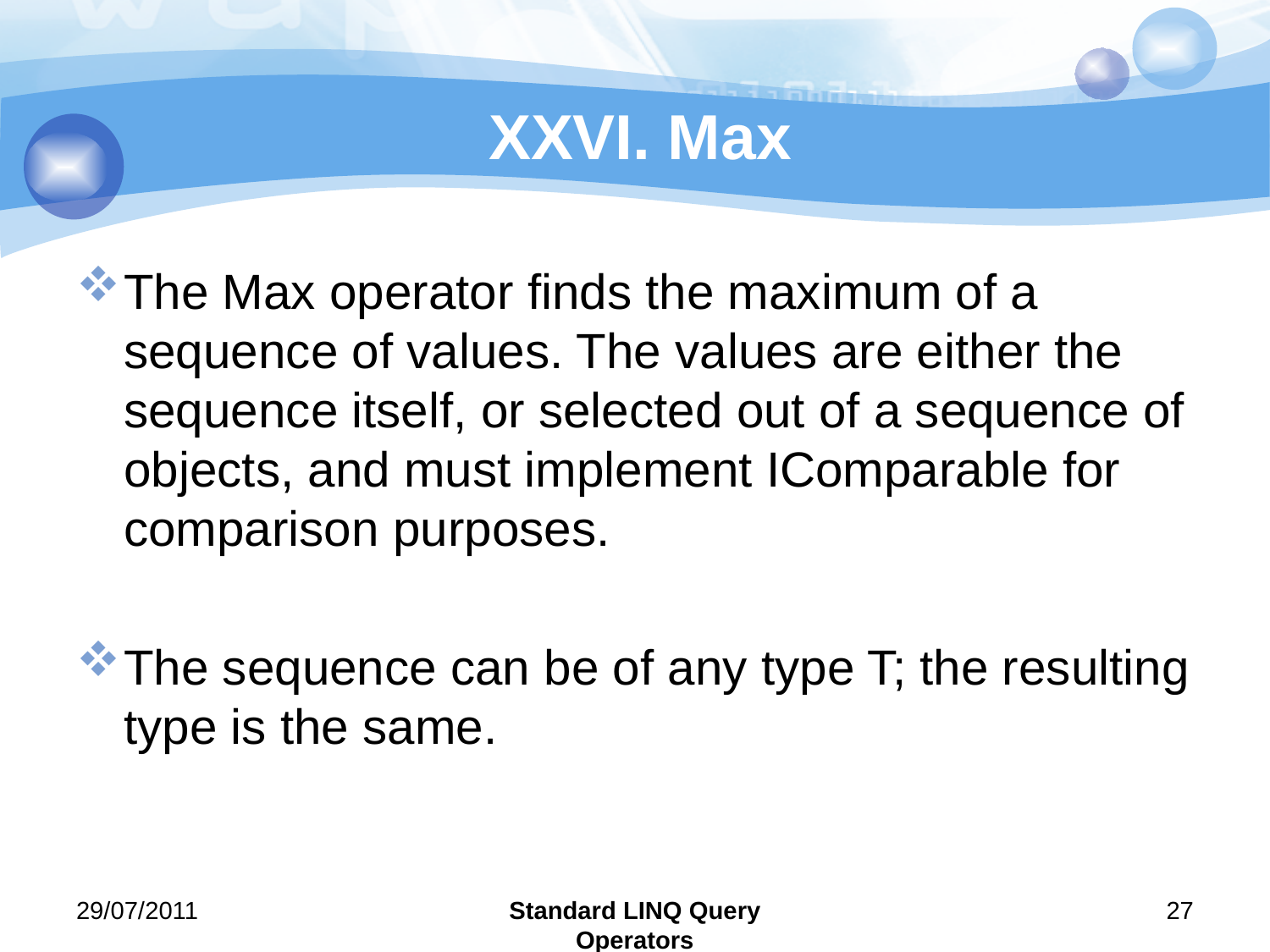

# XXVI. Max
The Max operator finds the maximum of a sequence of values. The values are either the sequence itself, or selected out of a sequence of objects, and must implement IComparable for comparison purposes.

The sequence can be of any type T; the resulting type is the same.

29/07/2011
Standard LINQ Query Operators
27